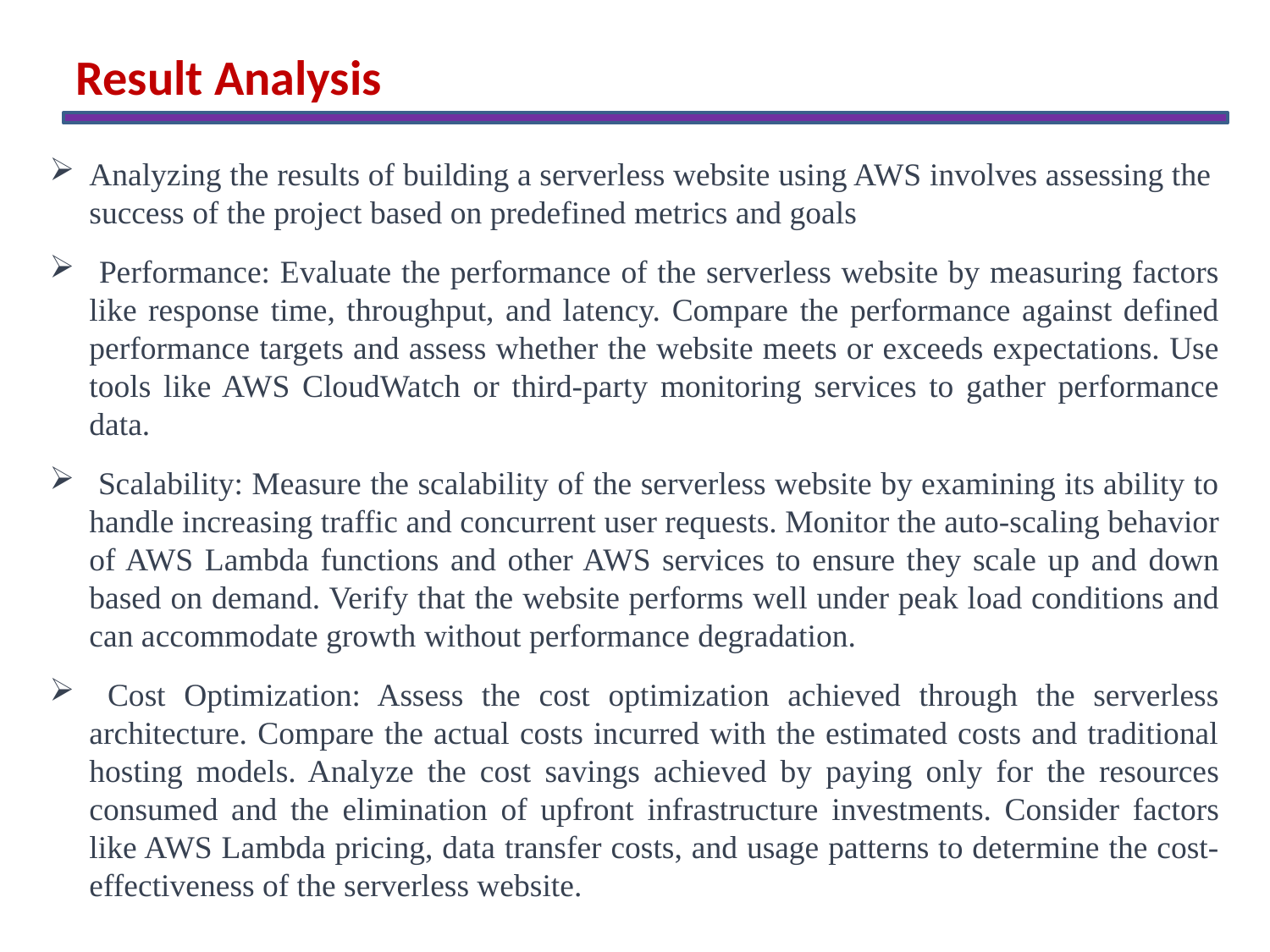

Result Analysis

Analyzing the results of building a serverless website using AWS involves assessing the  success of the project based on predefined metrics and goals
 Performance: Evaluate the performance of the serverless website by measuring factors like response time, throughput, and latency. Compare the performance against defined performance targets and assess whether the website meets or exceeds expectations. Use tools like AWS CloudWatch or third-party monitoring services to gather performance data.
 Scalability: Measure the scalability of the serverless website by examining its ability to handle increasing traffic and concurrent user requests. Monitor the auto-scaling behavior of AWS Lambda functions and other AWS services to ensure they scale up and down based on demand. Verify that the website performs well under peak load conditions and can accommodate growth without performance degradation.
 Cost Optimization: Assess the cost optimization achieved through the serverless architecture. Compare the actual costs incurred with the estimated costs and traditional hosting models. Analyze the cost savings achieved by paying only for the resources consumed and the elimination of upfront infrastructure investments. Consider factors like AWS Lambda pricing, data transfer costs, and usage patterns to determine the cost-effectiveness of the serverless website.